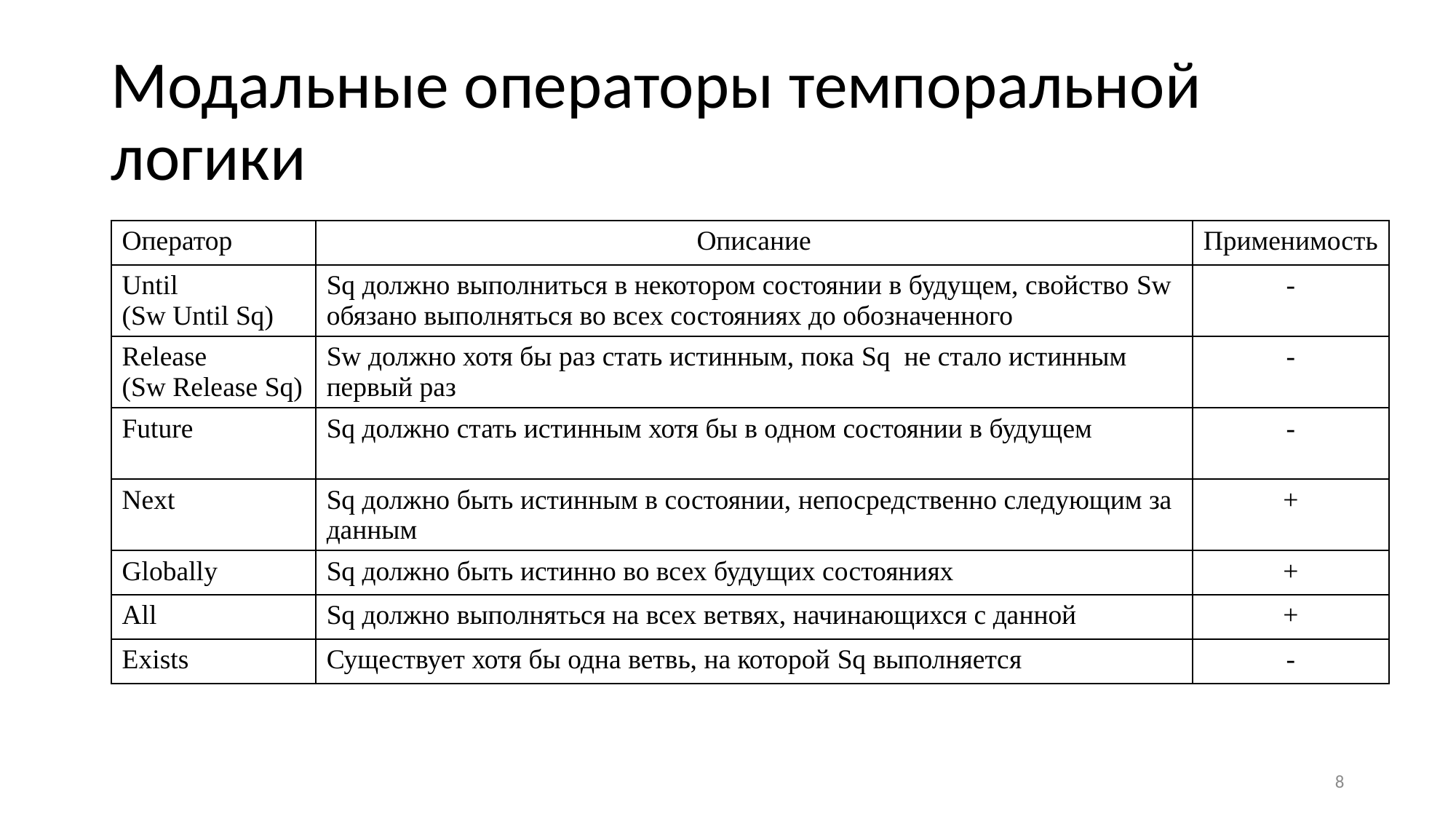

# Модальные операторы темпоральной логики
| Оператор | Описание | Применимость |
| --- | --- | --- |
| Until (Sw Until Sq) | Sq должно выполниться в некотором состоянии в будущем, свойство Sw обязано выполняться во всех состояниях до обозначенного | - |
| Release (Sw Release Sq) | Sw должно хотя бы раз стать истинным, пока Sq не стало истинным первый раз | - |
| Future | Sq должно стать истинным хотя бы в одном состоянии в будущем | - |
| Next | Sq должно быть истинным в состоянии, непосредственно следующим за данным | + |
| Globally | Sq должно быть истинно во всех будущих состояниях | + |
| All | Sq должно выполняться на всех ветвях, начинающихся с данной | + |
| Exists | Существует хотя бы одна ветвь, на которой Sq выполняется | - |
8